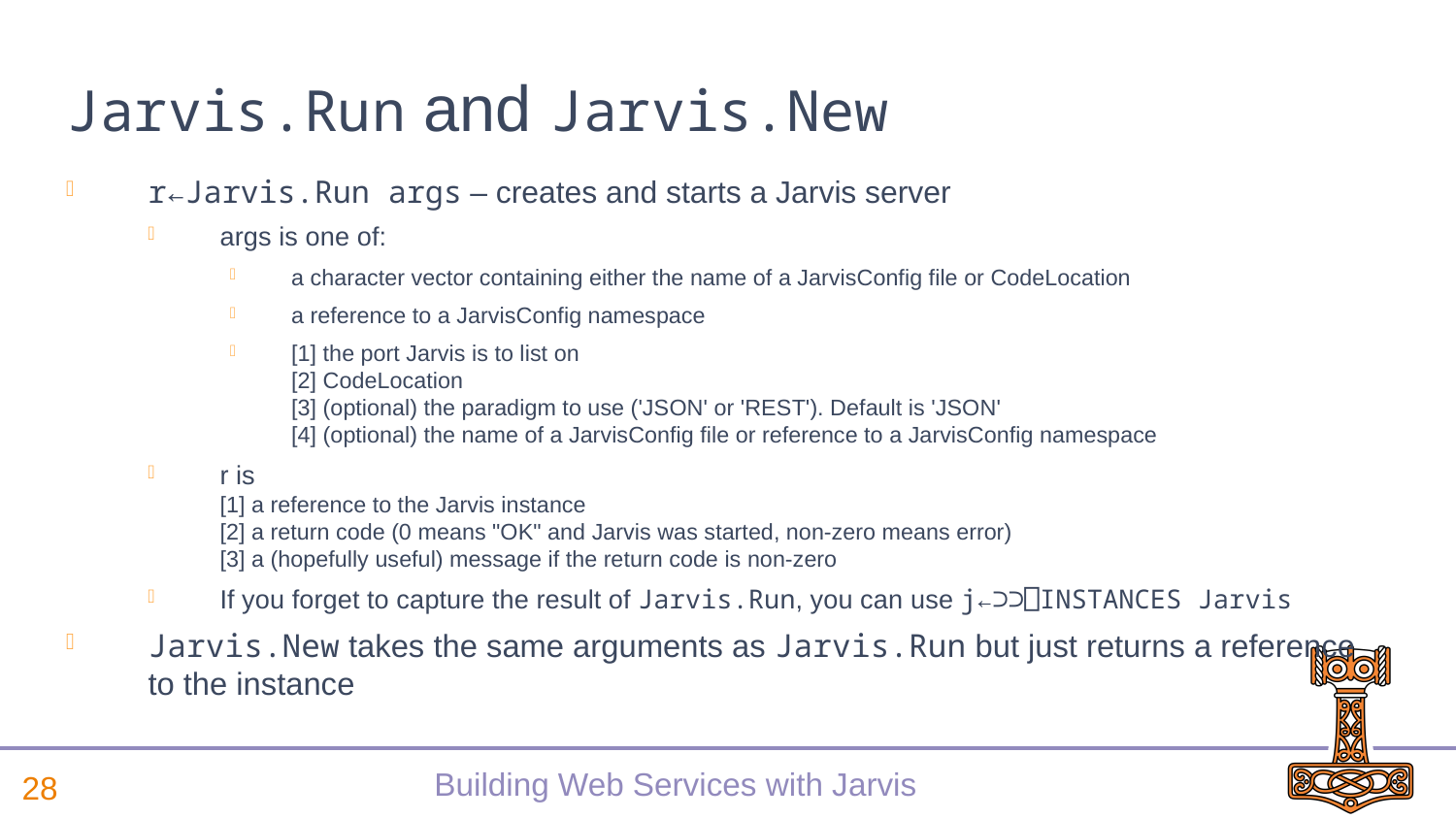

# Jarvis.Run and Jarvis.New
r←Jarvis.Run args – creates and starts a Jarvis server
args is one of:
a character vector containing either the name of a JarvisConfig file or CodeLocation
a reference to a JarvisConfig namespace
[1] the port Jarvis is to list on
[2] CodeLocation
[3] (optional) the paradigm to use ('JSON' or 'REST'). Default is 'JSON'
[4] (optional) the name of a JarvisConfig file or reference to a JarvisConfig namespace
r is
[1] a reference to the Jarvis instance
[2] a return code (0 means "OK" and Jarvis was started, non-zero means error)
[3] a (hopefully useful) message if the return code is non-zero
If you forget to capture the result of Jarvis.Run, you can use j←⊃⊃⎕INSTANCES Jarvis
Jarvis.New takes the same arguments as Jarvis.Run but just returns a reference to the instance